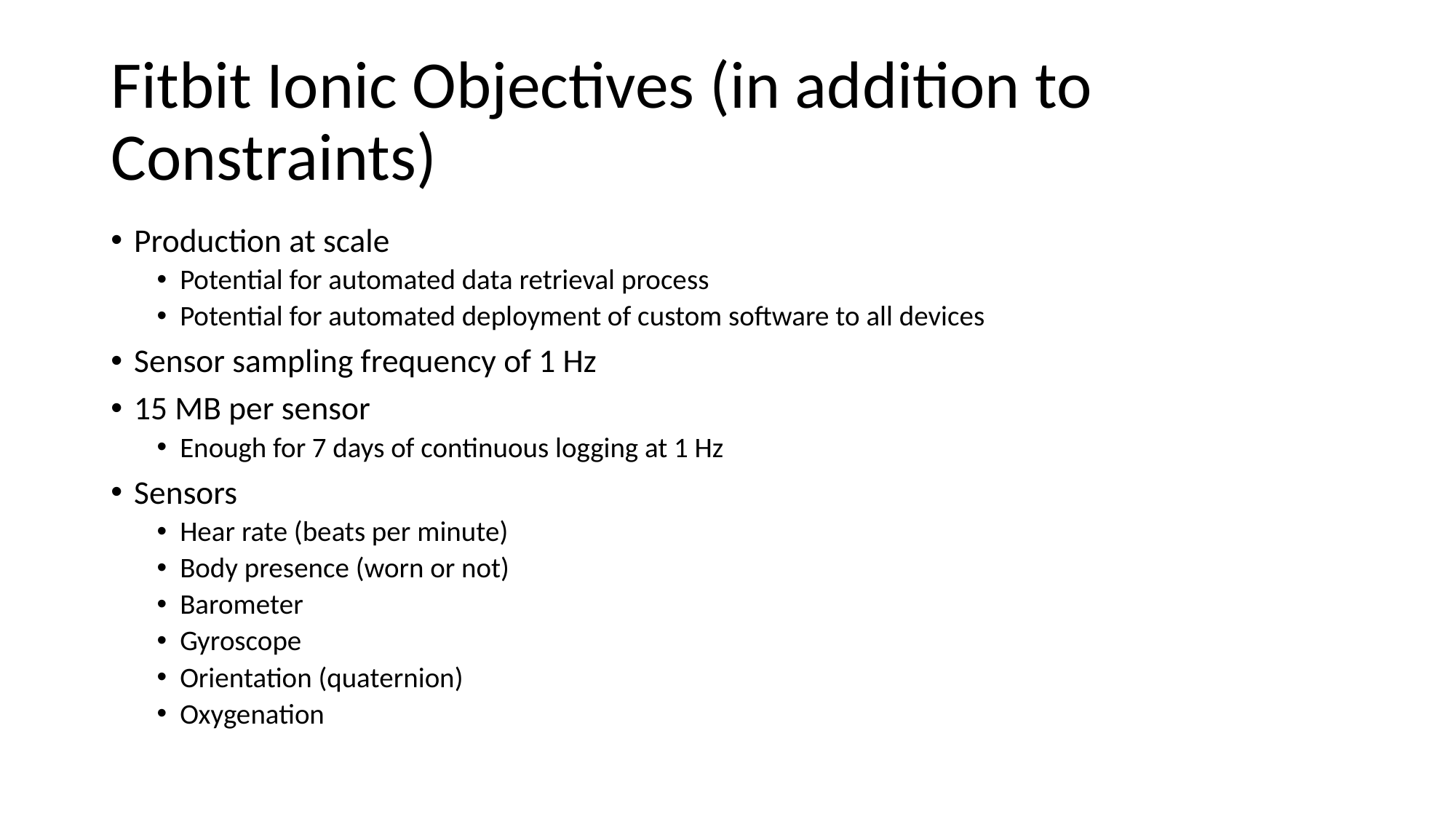

# Fitbit Ionic Objectives (in addition to Constraints)
Production at scale
Potential for automated data retrieval process
Potential for automated deployment of custom software to all devices
Sensor sampling frequency of 1 Hz
15 MB per sensor
Enough for 7 days of continuous logging at 1 Hz
Sensors
Hear rate (beats per minute)
Body presence (worn or not)
Barometer
Gyroscope
Orientation (quaternion)
Oxygenation